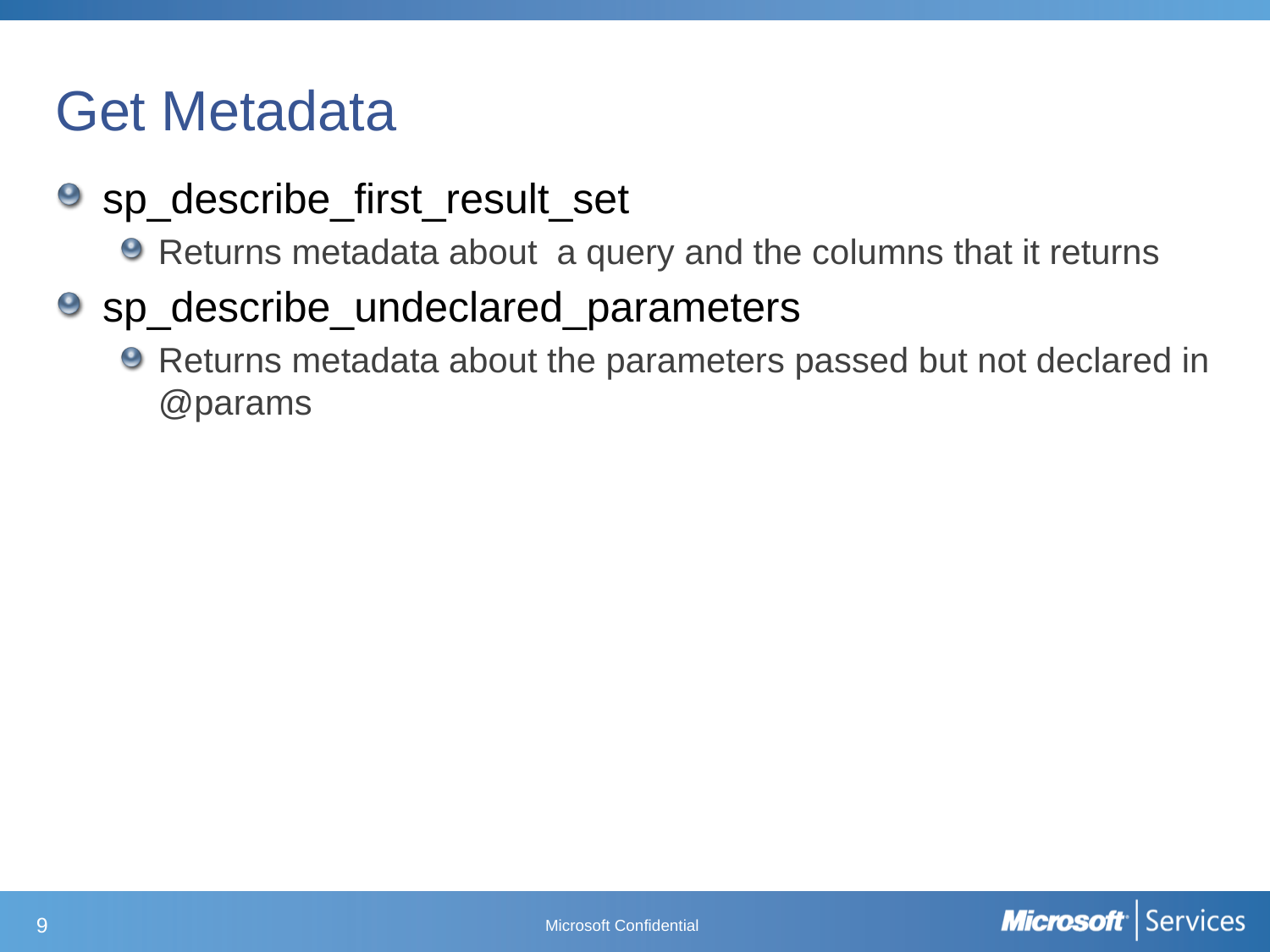

# Get Metadata
sp_describe_first_result_set
Returns metadata about  a query and the columns that it returns
sp_describe_undeclared_parameters
Returns metadata about the parameters passed but not declared in @params
Microsoft Confidential
9